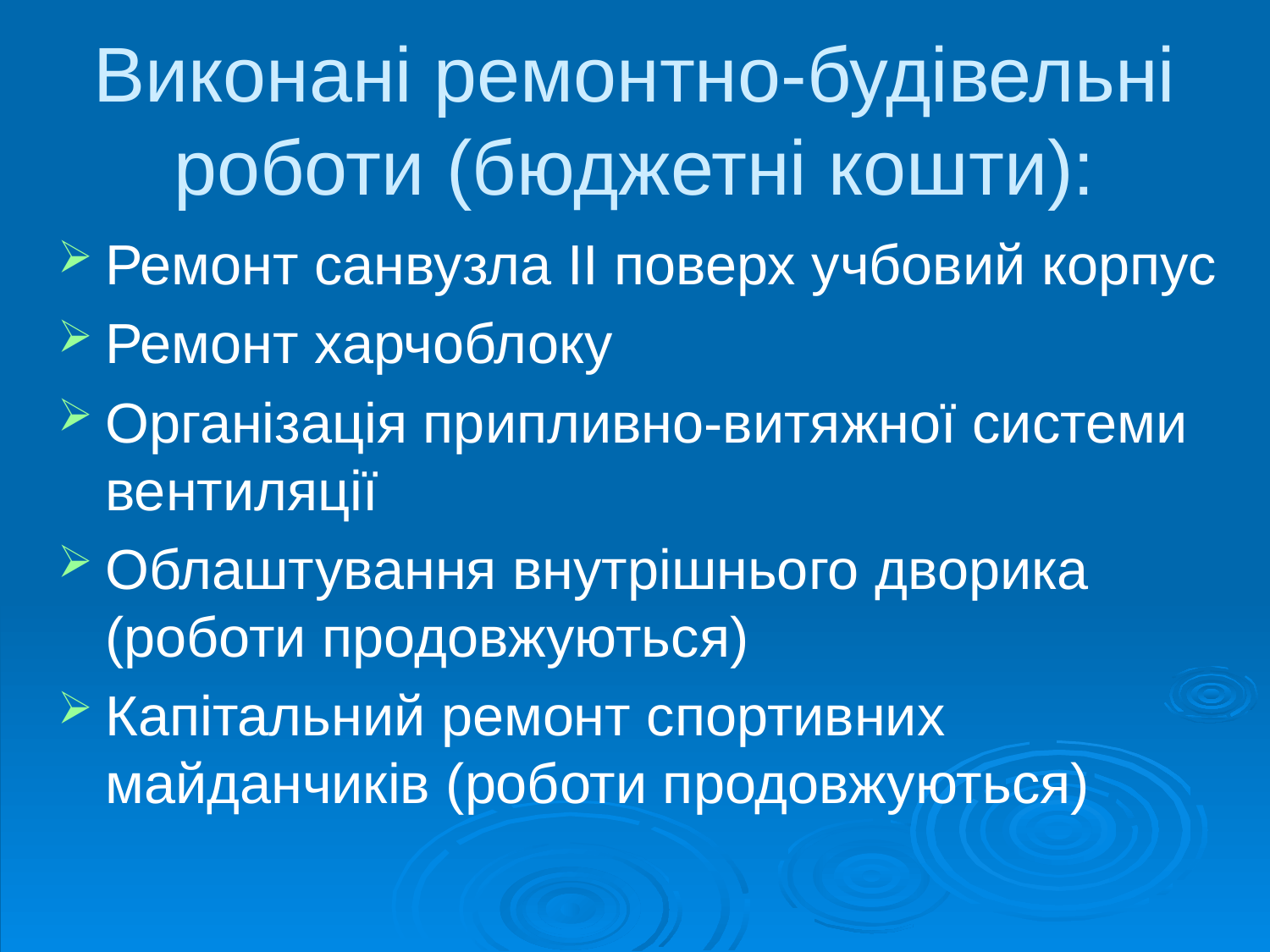

# Виконані ремонтно-будівельні роботи (бюджетні кошти):
Ремонт санвузла ІІ поверх учбовий корпус
Ремонт харчоблоку
Організація припливно-витяжної системи вентиляції
Облаштування внутрішнього дворика (роботи продовжуються)
Капітальний ремонт спортивних майданчиків (роботи продовжуються)